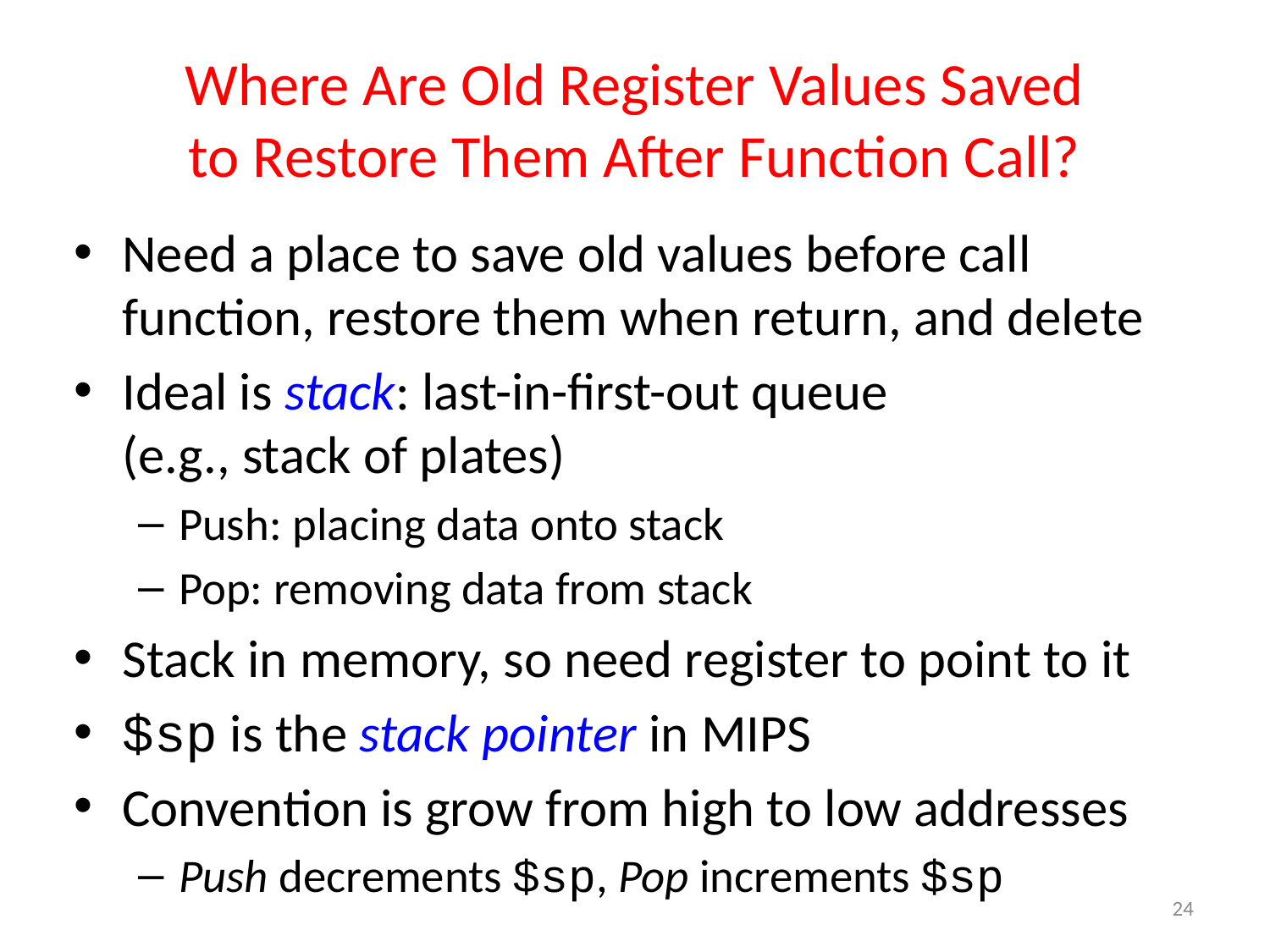

# Where Are Old Register Values Saved to Restore Them After Function Call?
Need a place to save old values before call function, restore them when return, and delete
Ideal is stack: last-in-first-out queue
(e.g., stack of plates)
Push: placing data onto stack
Pop: removing data from stack
Stack in memory, so need register to point to it
$sp is the stack pointer in MIPS
Convention is grow from high to low addresses
Push decrements $sp, Pop increments $sp

24